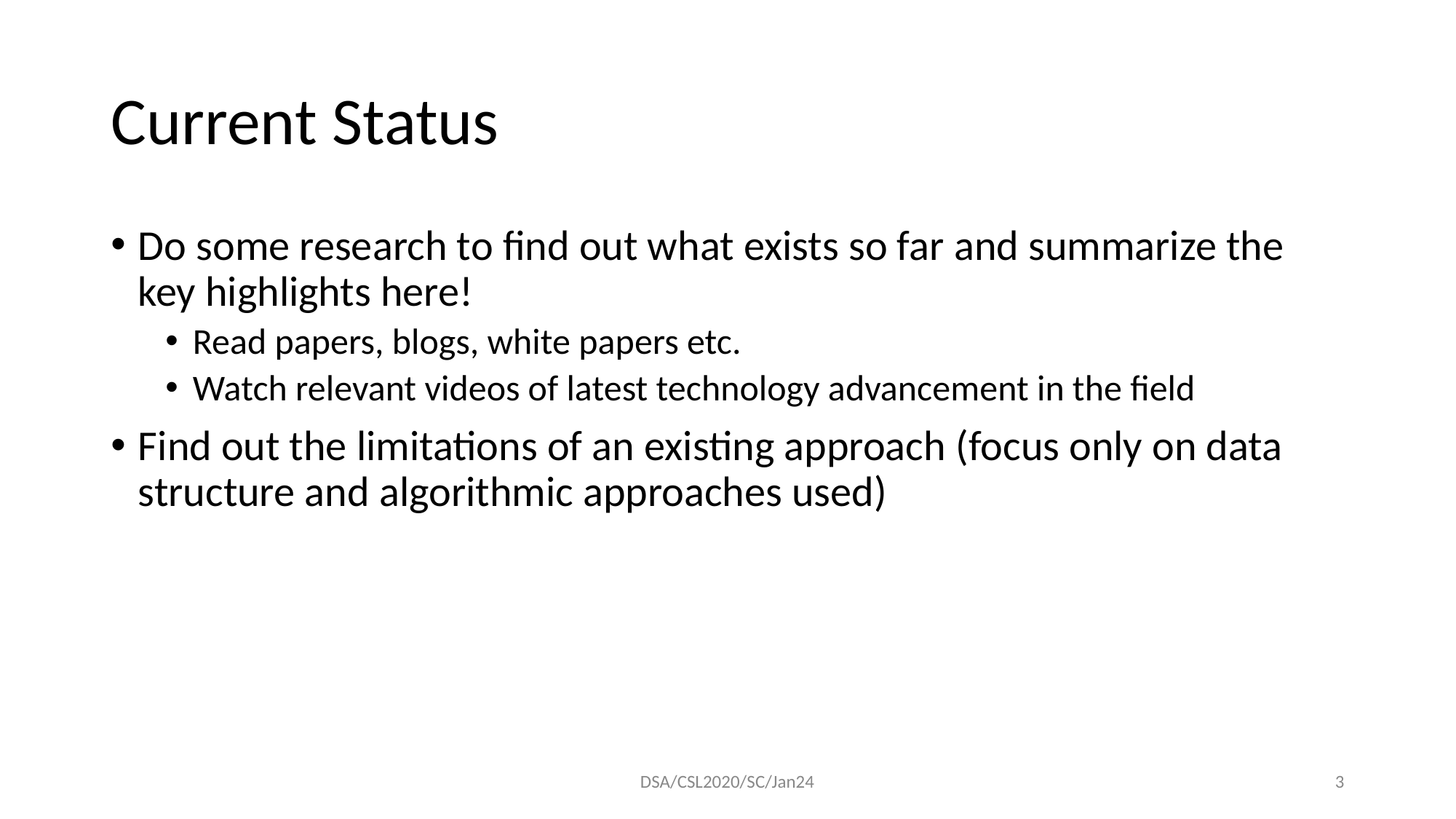

# Current Status
Do some research to find out what exists so far and summarize the key highlights here!
Read papers, blogs, white papers etc.
Watch relevant videos of latest technology advancement in the field
Find out the limitations of an existing approach (focus only on data structure and algorithmic approaches used)

DSA/CSL2020/SC/Jan24
3